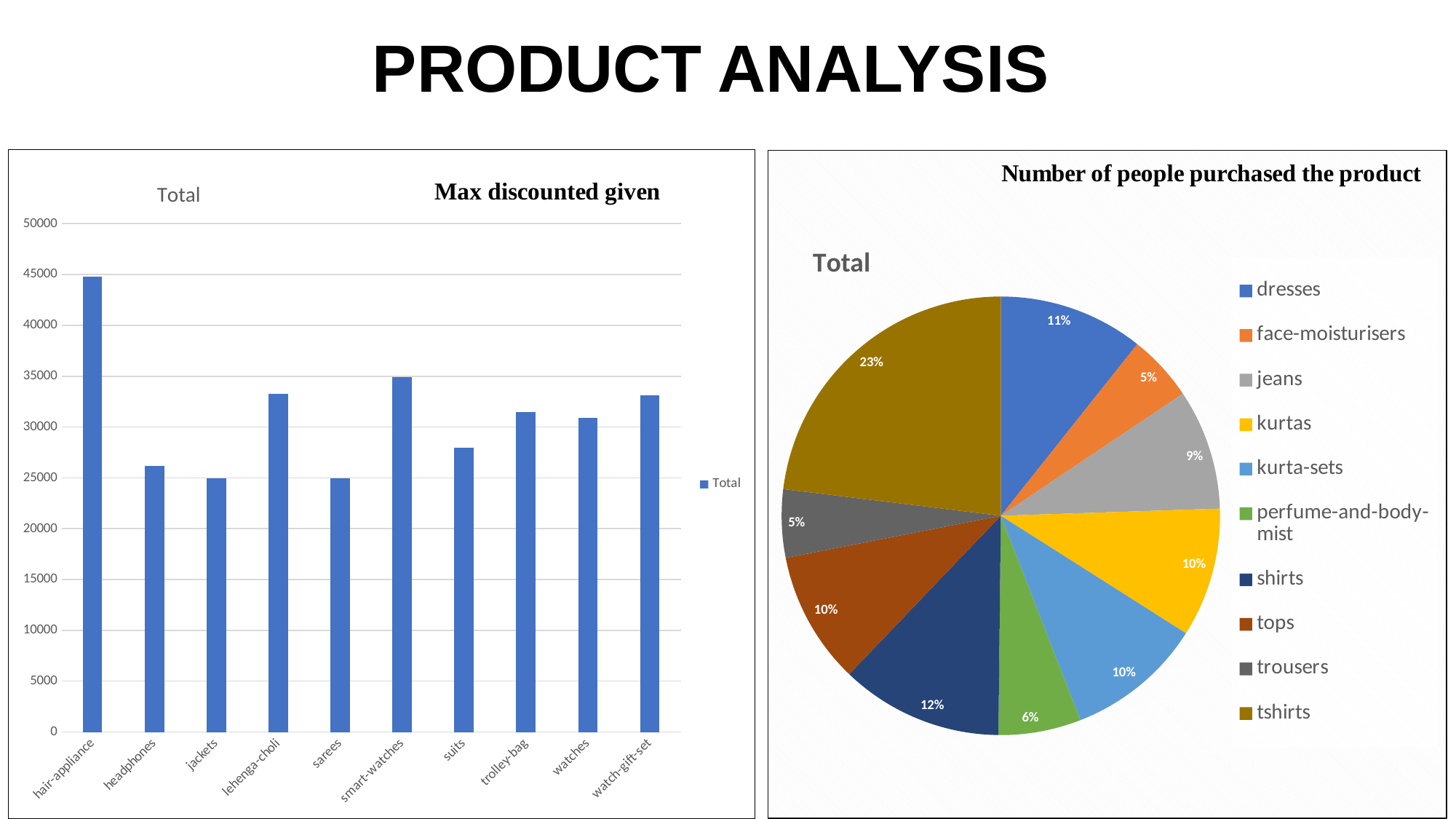

# PRODUCT ANALYSIS

### Chart:

| Category |  |
|---|---|
| hair-appliance | 44800.0 |
| headphones | 26200.0 |
| jackets | 24949.002000080003 |
| lehenga-choli | 33300.0 |
| sarees | 24990.0 |
| smart-watches | 34941.44326950557 |
| suits | 27950.00267904983 |
| trolley-bag | 31459.001904822377 |
| watches | 30900.0 |
| watch-gift-set | 33098.0 |

### Chart:

| Category |  |
|---|---|
| dresses | 908187.0 |
| face-moisturisers | 416118.0 |
| jeans | 754040.0 |
| kurtas | 808508.0 |
| kurta-sets | 856414.0 |
| perfume-and-body-mist | 517100.0 |
| shirts | 1017349.0 |
| tops | 829614.0 |
| trousers | 425900.0 |
| tshirts | 1957984.0 |